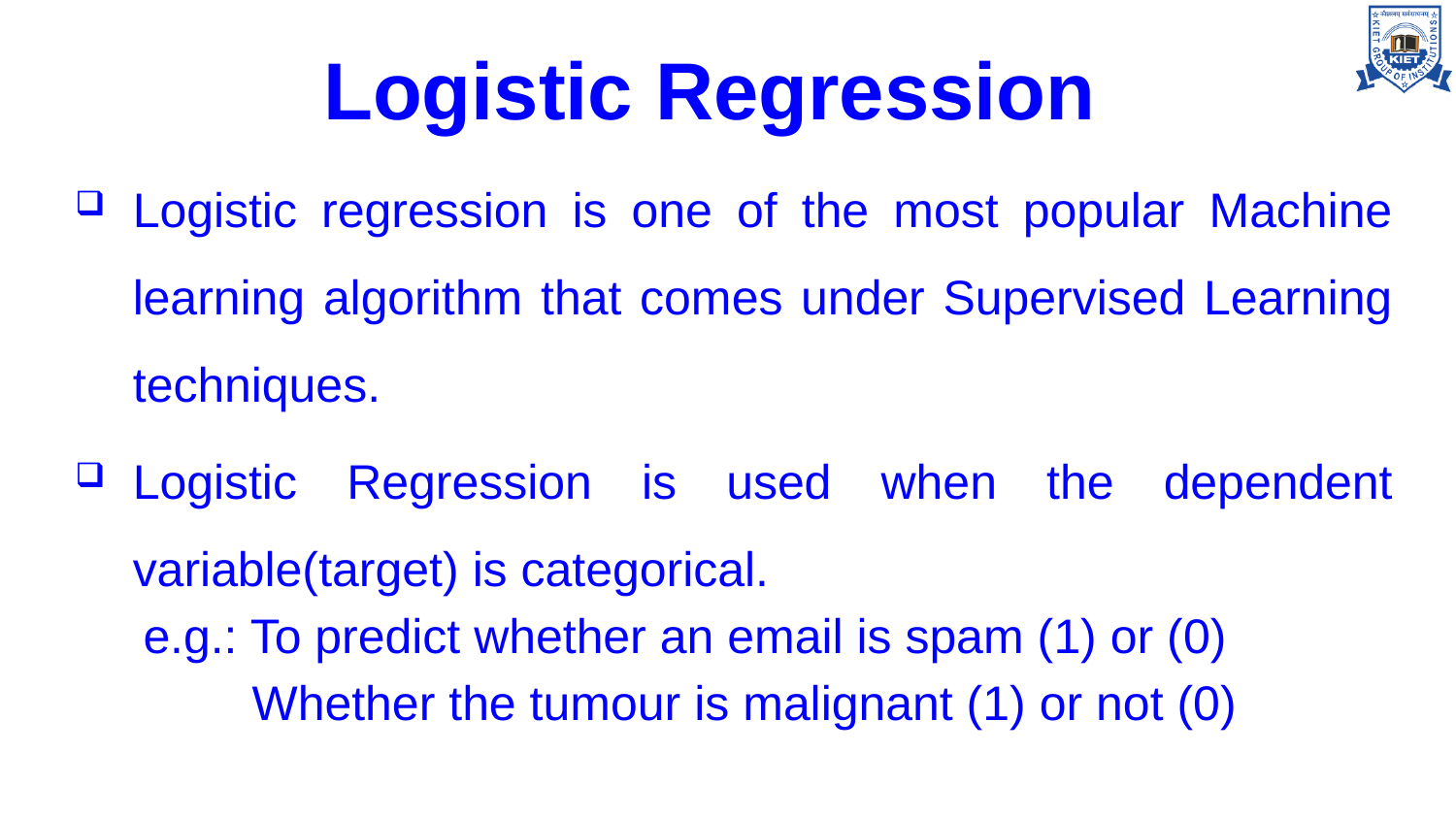

# Logistic Regression
Logistic regression is one of the most popular Machine learning algorithm that comes under Supervised Learning techniques.
Logistic Regression is used when the dependent variable(target) is categorical.
     e.g.: To predict whether an email is spam (1) or (0)
             Whether the tumour is malignant (1) or not (0)